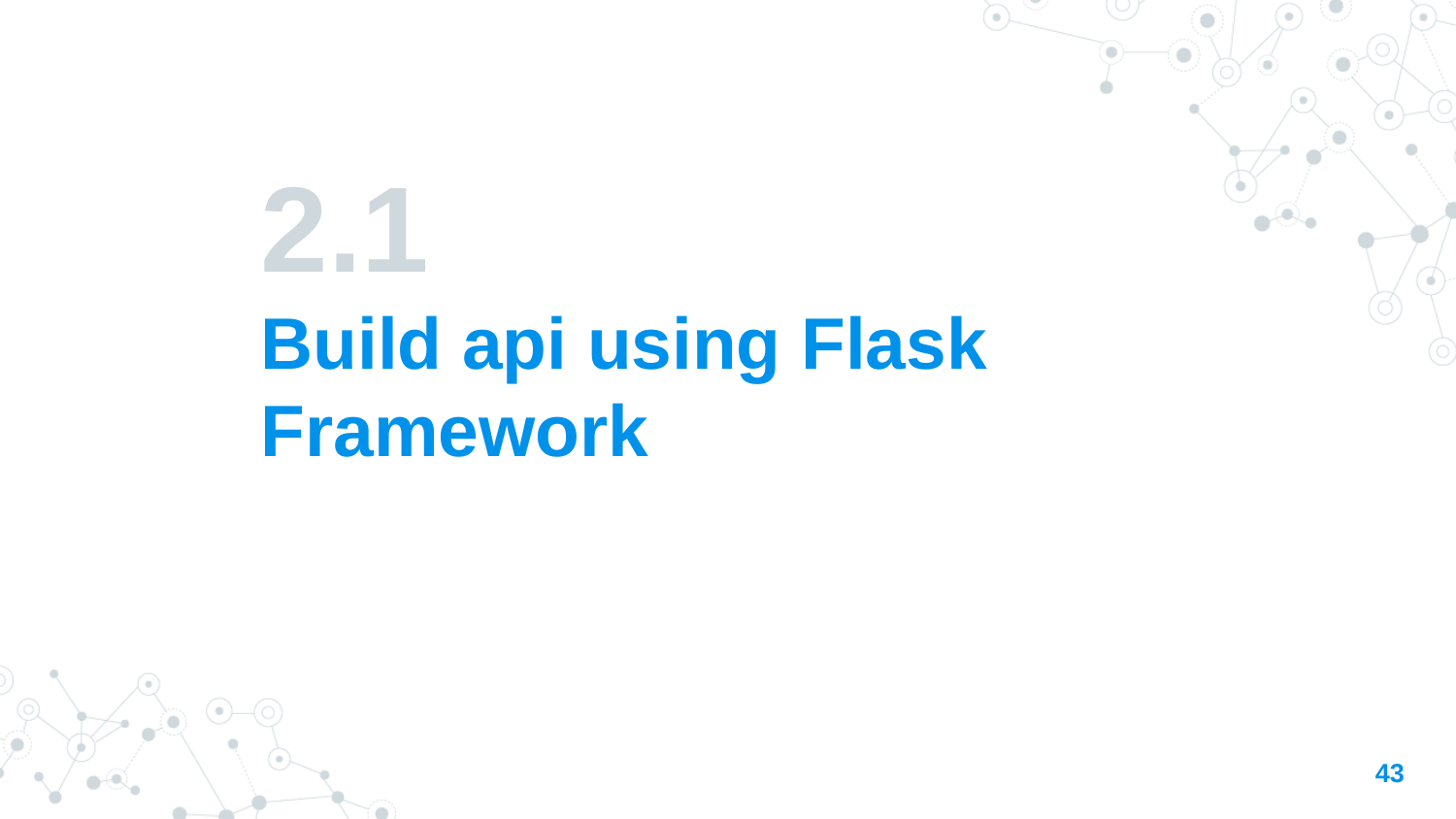

2.1
Build api using Flask Framework

43